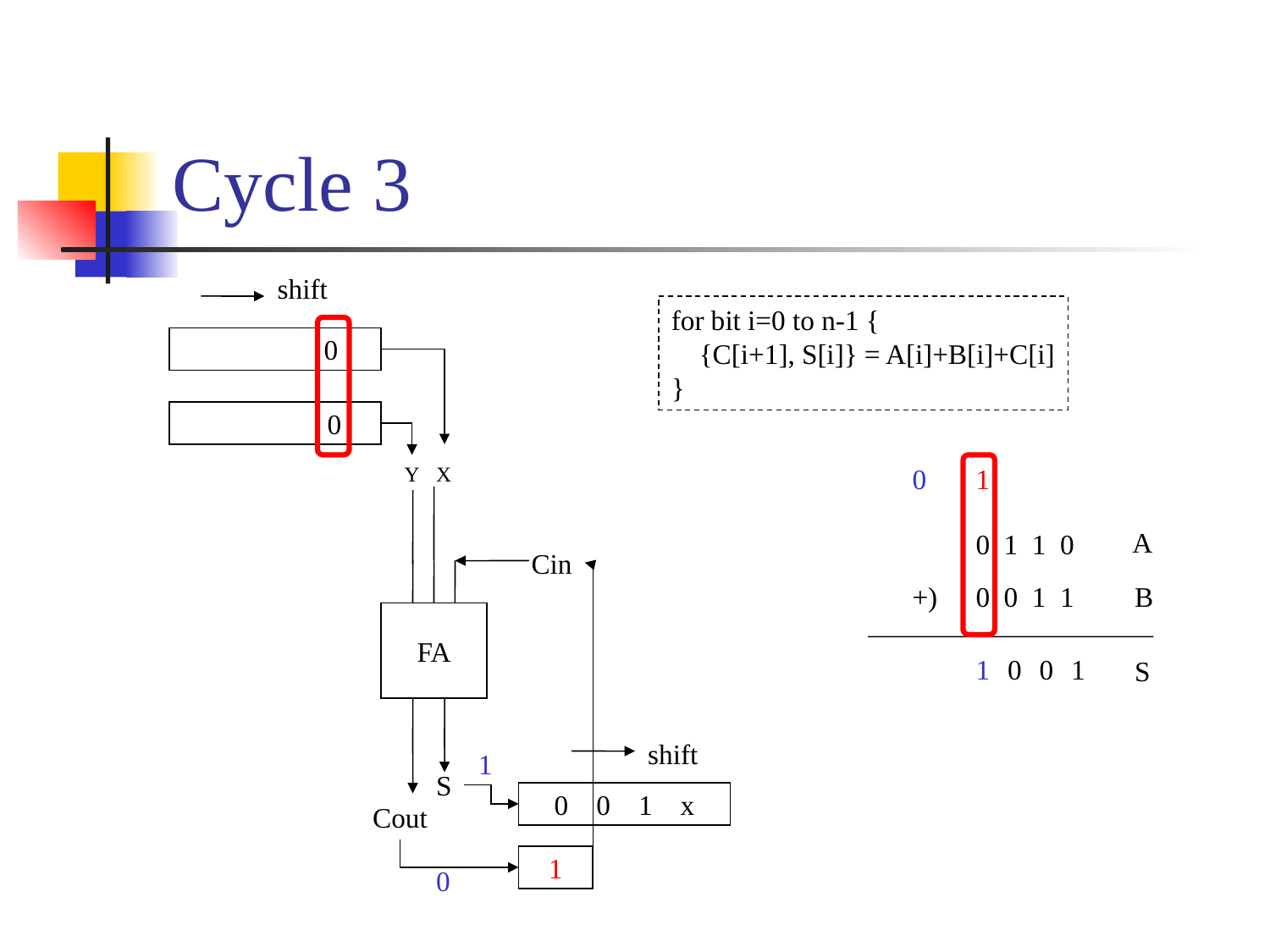

# Cycle 3
shift

for bit i=0 to n-1 {
    {C[i+1], S[i]} = A[i]+B[i]+C[i]
}

                0
                 0
Y
X

Cin

FA

S
Cout
0

1
A
0  1  1  0
+)
0  0  1  1

B
S
1
0
0
1
shift
1

0    0    1    x
1
0